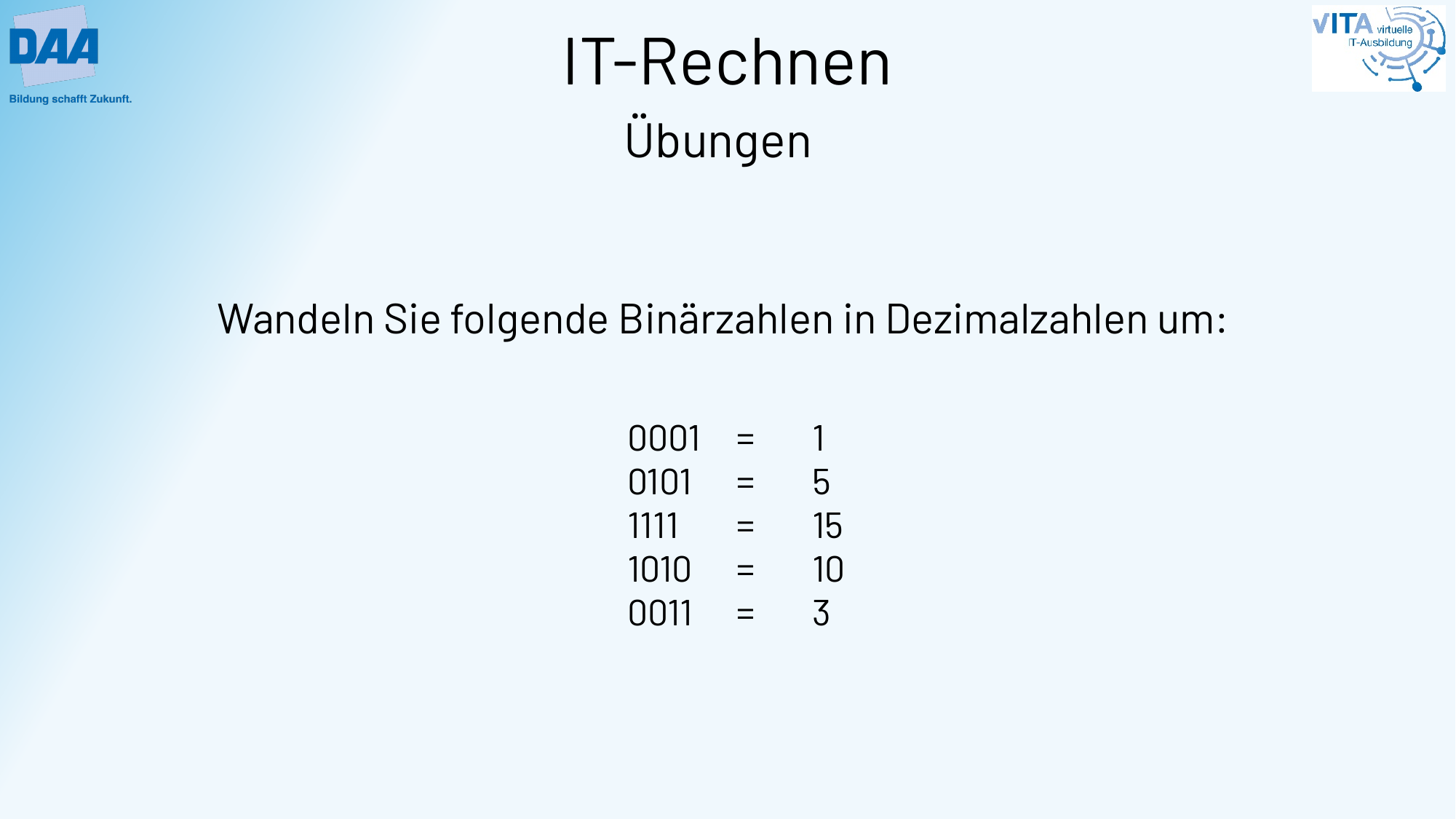

Wandeln Sie folgende Binärzahlen in Dezimalzahlen um:
0001	=
0101	=
1111	=
1010	=
0011	=
1
5
15
10
3